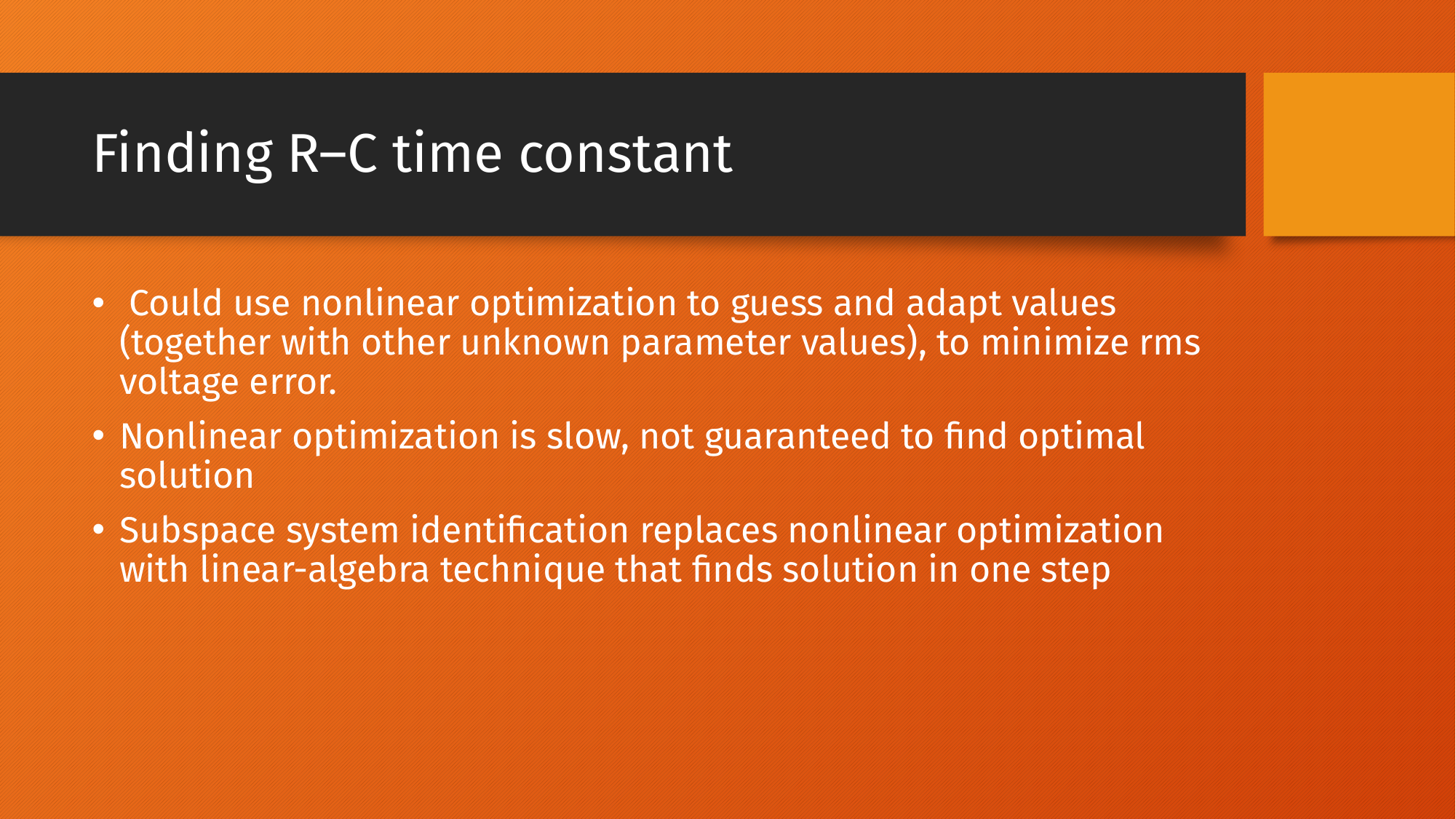

# Finding R–C time constant
 Could use nonlinear optimization to guess and adapt values (together with other unknown parameter values), to minimize rms voltage error.
Nonlinear optimization is slow, not guaranteed to find optimal solution
Subspace system identification replaces nonlinear optimization with linear-algebra technique that finds solution in one step